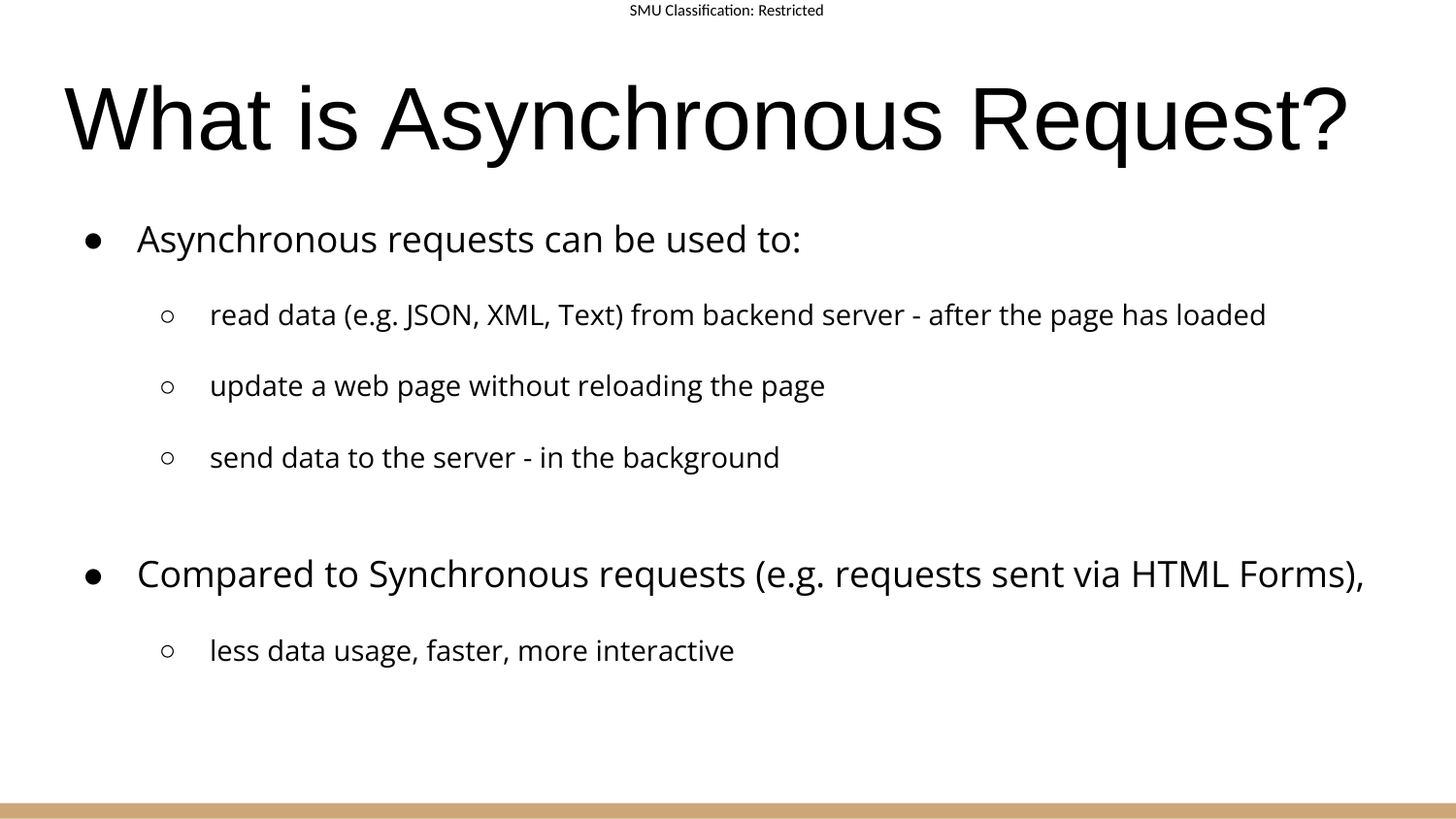

# What is Asynchronous Request?
Asynchronous requests can be used to:
read data (e.g. JSON, XML, Text) from backend server - after the page has loaded
update a web page without reloading the page
send data to the server - in the background

Compared to Synchronous requests (e.g. requests sent via HTML Forms),
less data usage, faster, more interactive